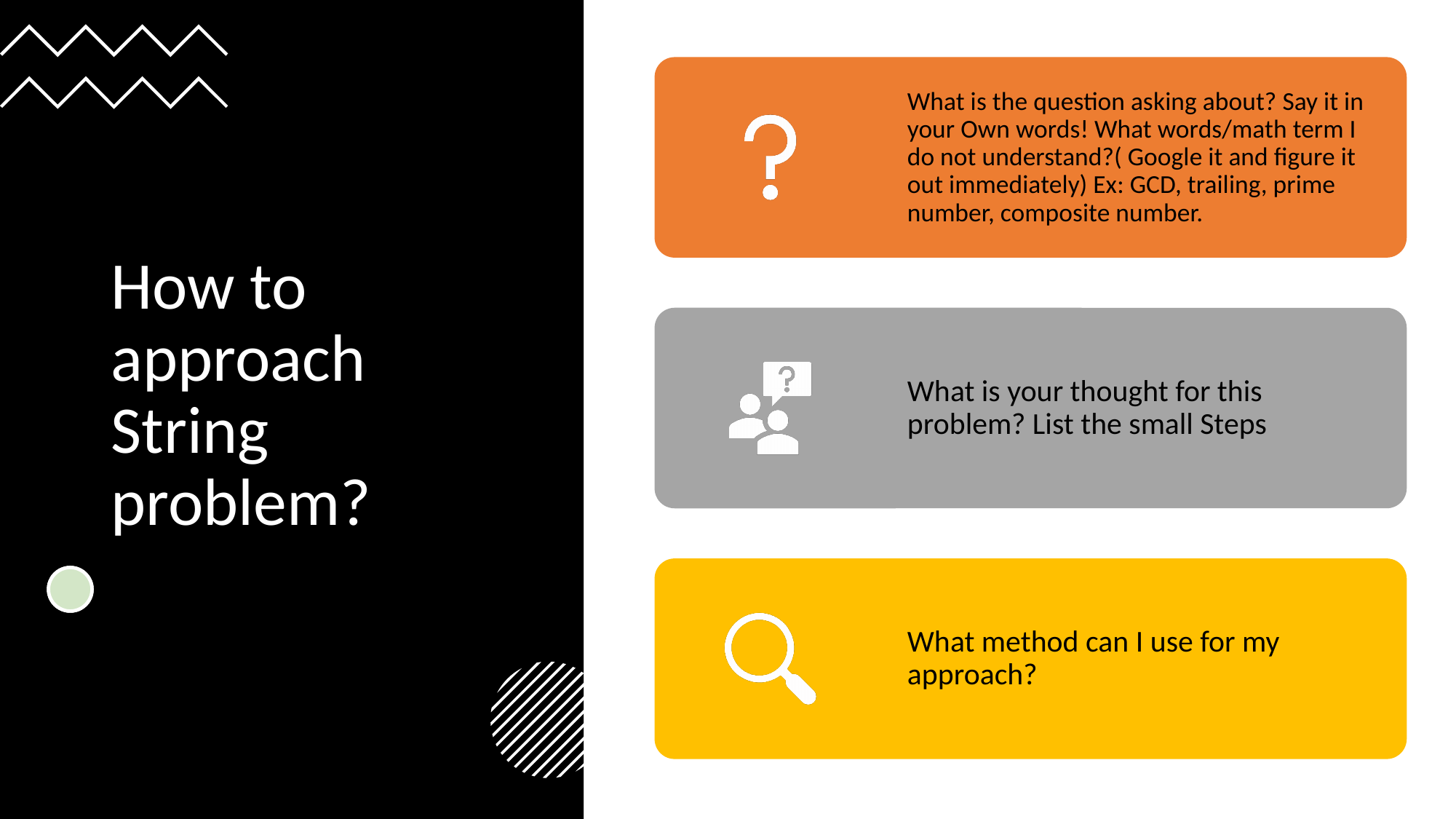

What is the question asking about? Say it in your Own words! What words/math term I do not understand?( Google it and figure it out immediately) Ex: GCD, trailing, prime number, composite number.
What is your thought for this problem? List the small Steps
What method can I use for my approach?
# How to approach String problem?